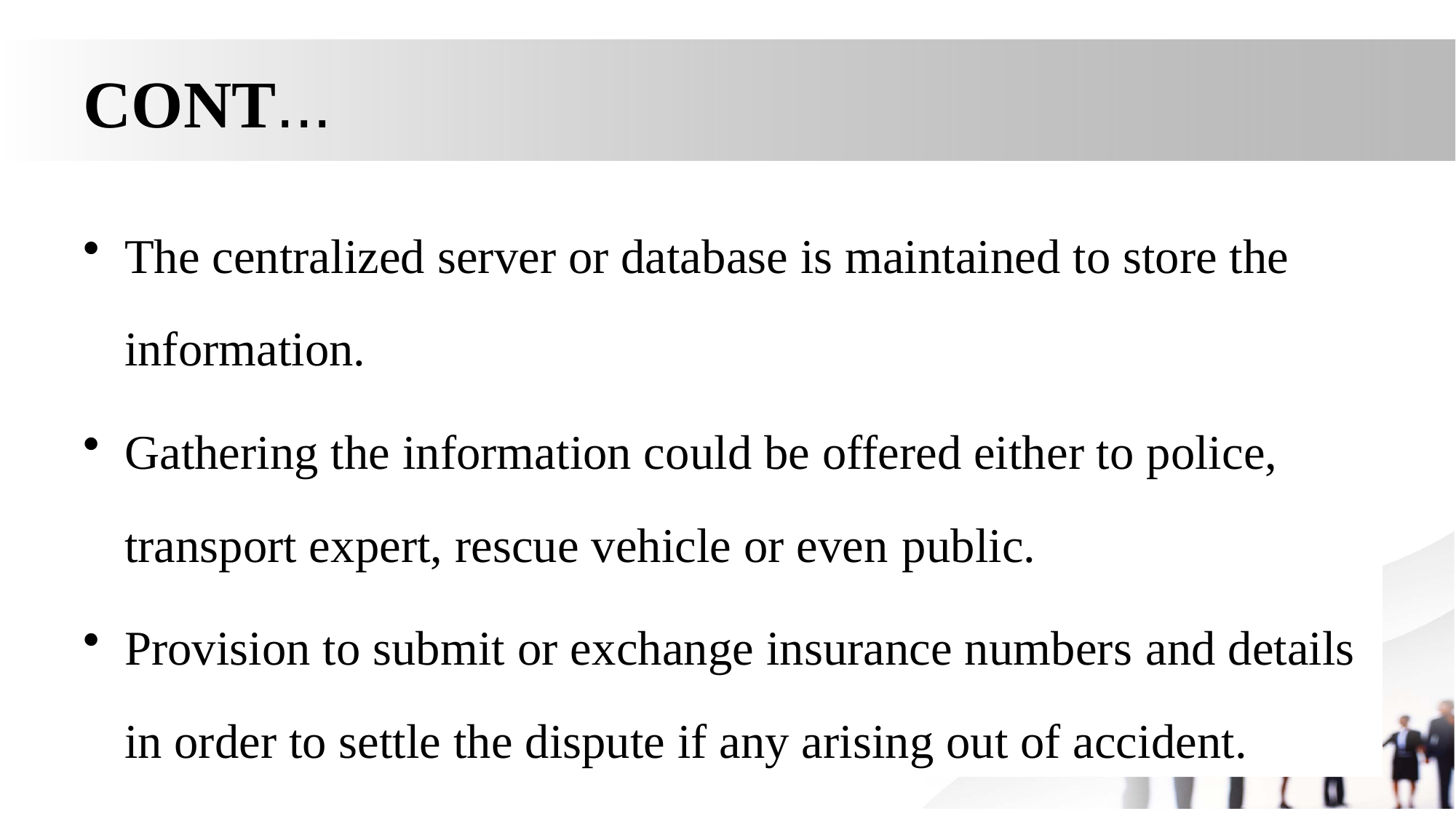

# CONT...
The centralized server or database is maintained to store the information.
Gathering the information could be offered either to police, transport expert, rescue vehicle or even public.
Provision to submit or exchange insurance numbers and details in order to settle the dispute if any arising out of accident.